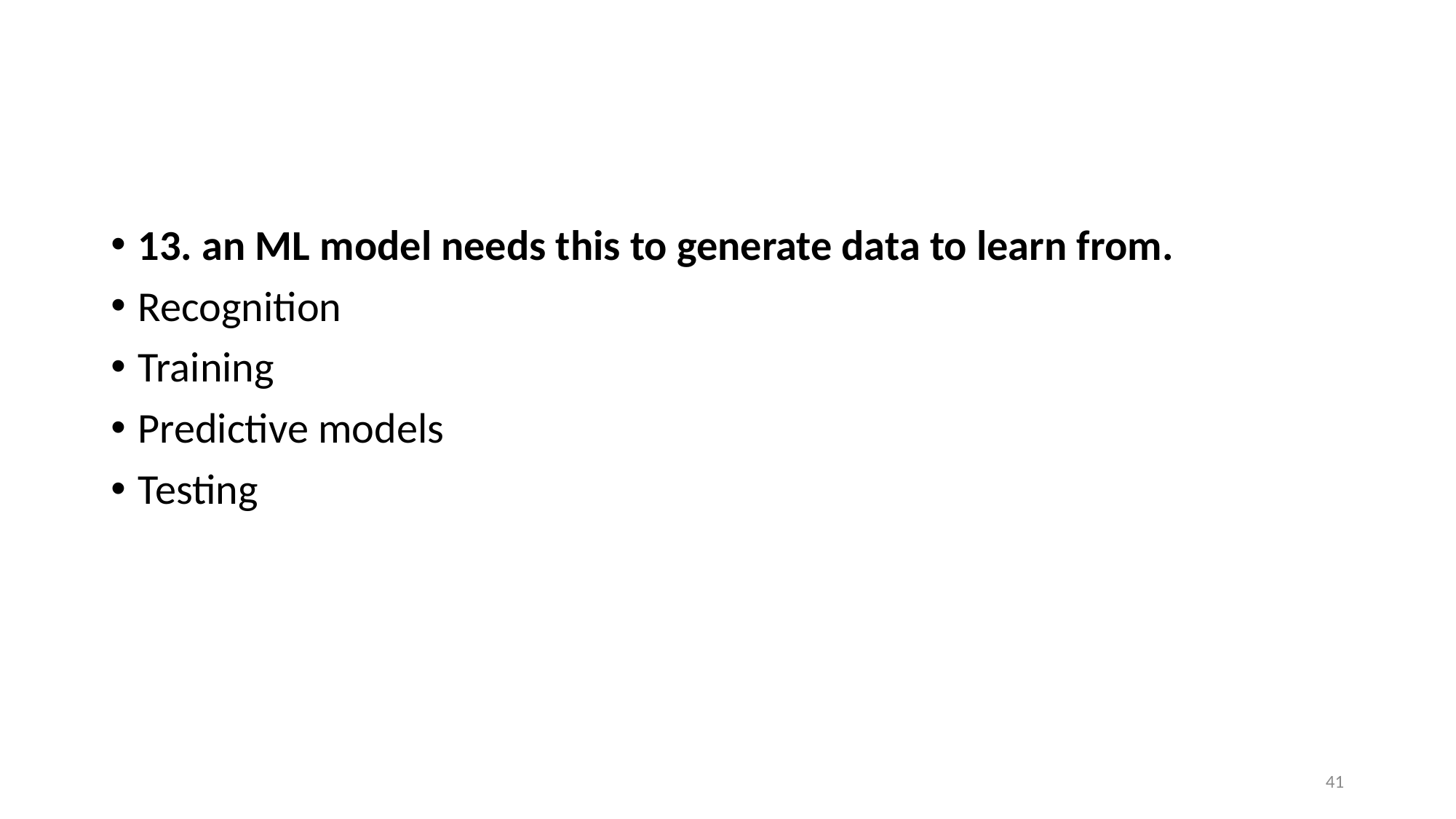

#
13. an ML model needs this to generate data to learn from.
Recognition
Training
Predictive models
Testing
41